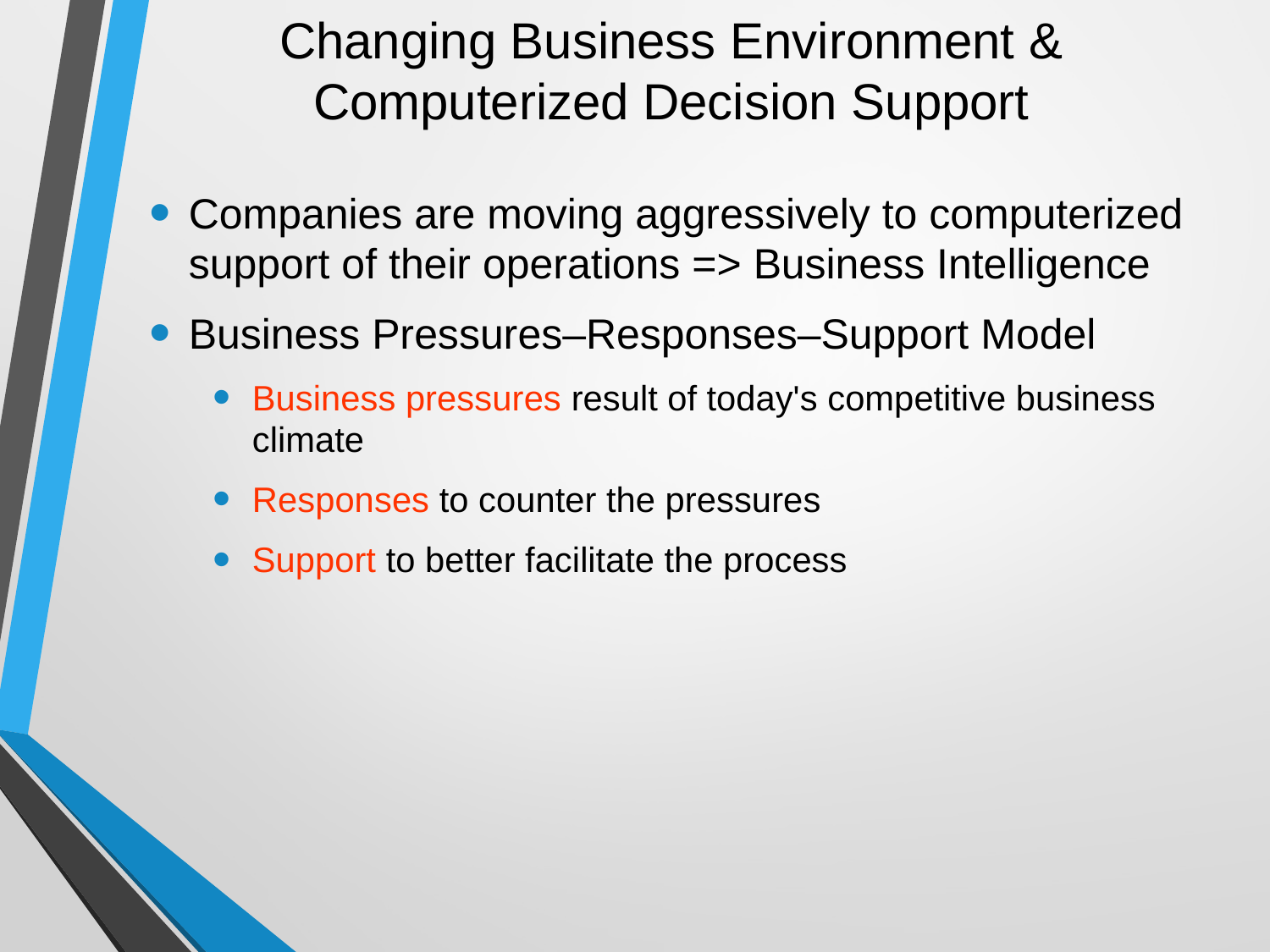

# Changing Business Environment & Computerized Decision Support
Companies are moving aggressively to computerized support of their operations => Business Intelligence
Business Pressures–Responses–Support Model
Business pressures result of today's competitive business climate
Responses to counter the pressures
Support to better facilitate the process